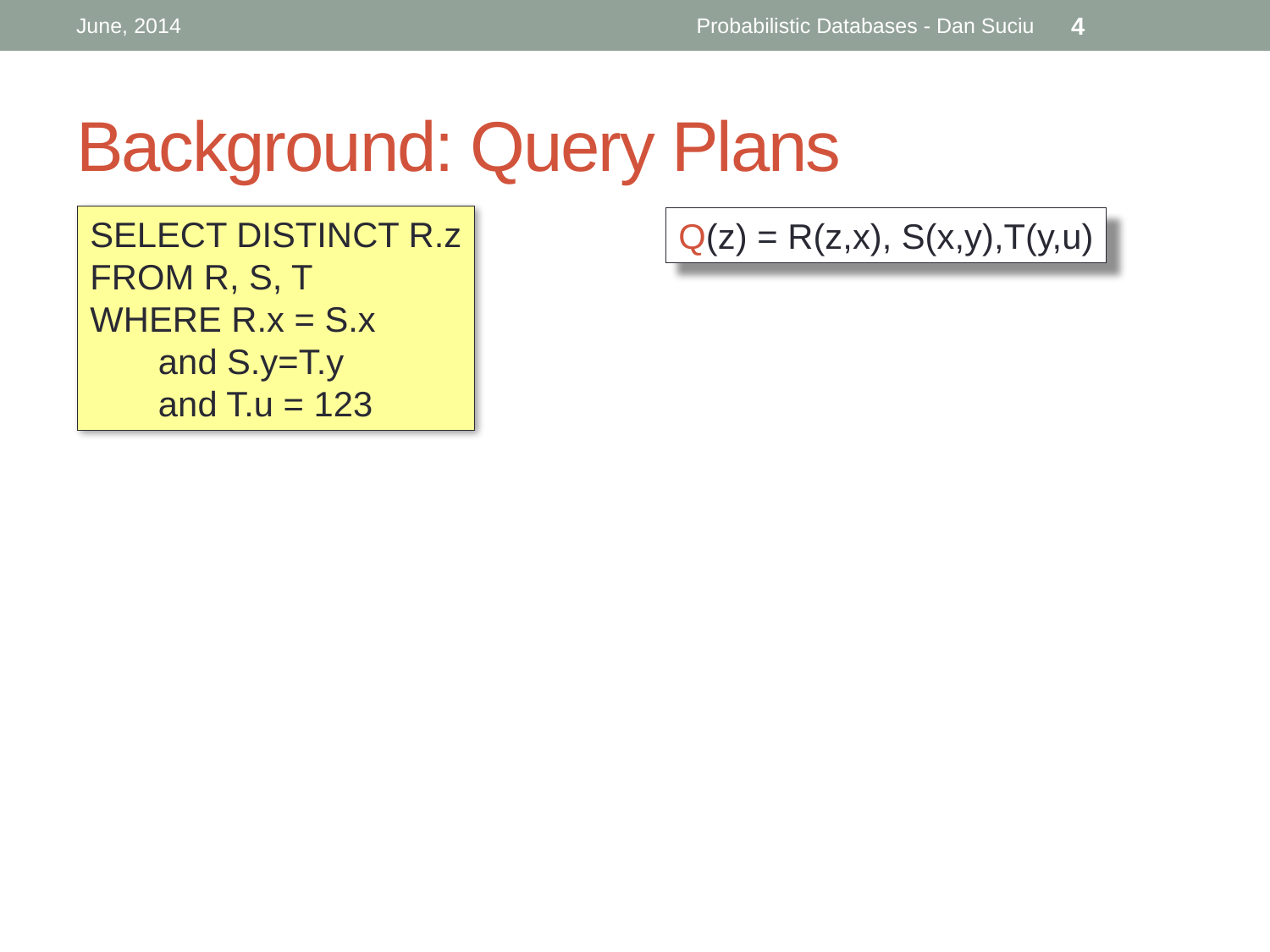

June, 2014
Probabilistic Databases - Dan Suciu
4
# Background: Query Plans
SELECT DISTINCT R.z
FROM R, S, T
WHERE R.x = S.x
       and S.y=T.y
       and T.u = 123
Q(z) = R(z,x), S(x,y),T(y,u)